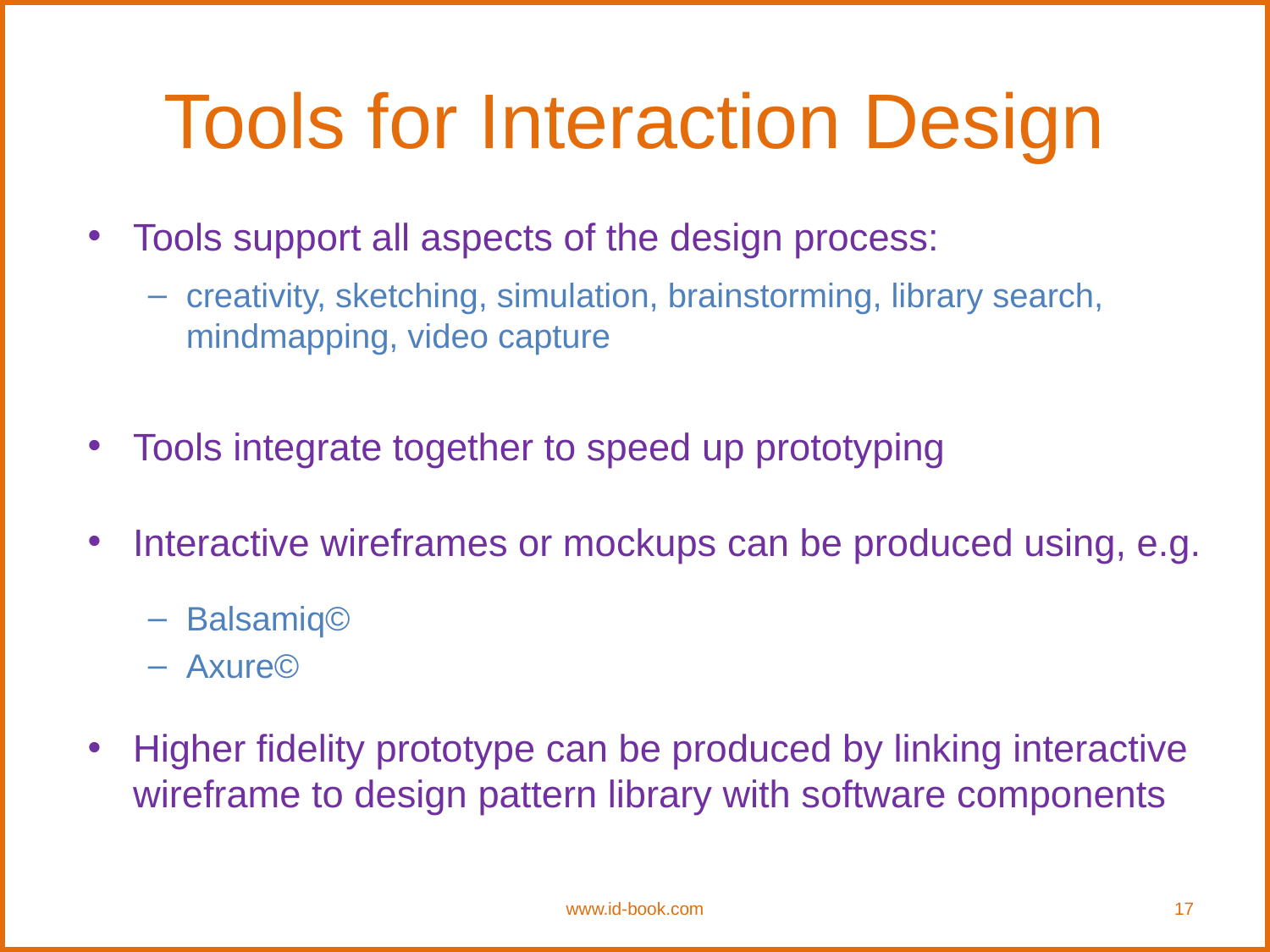

# Tools for Interaction Design
Tools support all aspects of the design process:

creativity, sketching, simulation, brainstorming, library search, mindmapping, video capture

Tools integrate together to speed up prototyping

Interactive wireframes or mockups can be produced using, e.g.

Balsamiq©
Axure©

Higher fidelity prototype can be produced by linking interactive wireframe to design pattern library with software components
www.id-book.com
17